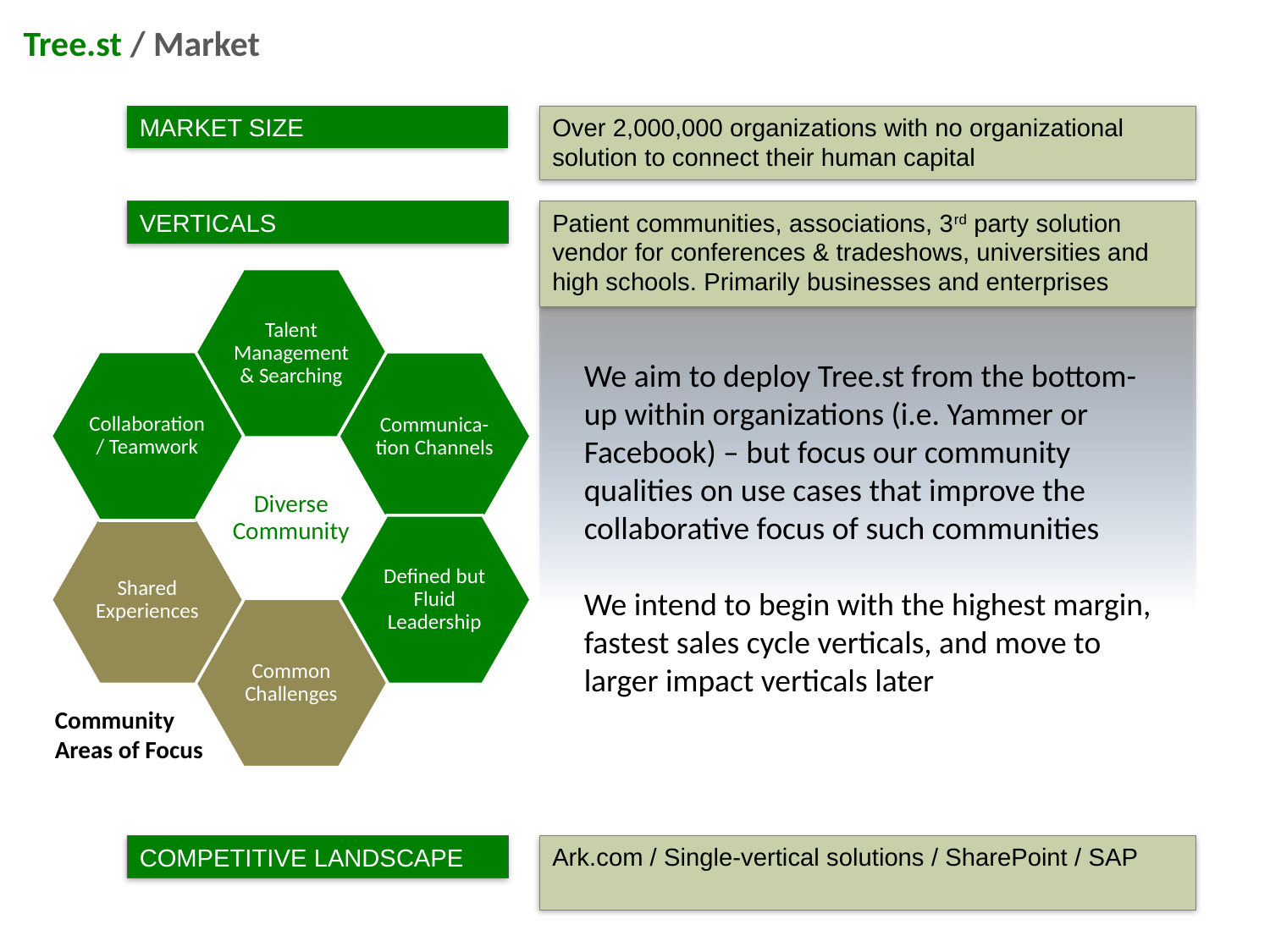

Tree.st / Market
MARKET SIZE
Over 2,000,000 organizations with no organizational solution to connect their human capital
VERTICALS
Patient communities, associations, 3rd party solution vendor for conferences & tradeshows, universities and high schools. Primarily businesses and enterprises
Diverse Community
Talent Management & Searching
Communica-tion Channels
Defined but Fluid Leadership
Common Challenges
Shared Experiences
Collaboration/ Teamwork

We aim to deploy Tree.st from the bottom-up within organizations (i.e. Yammer or Facebook) – but focus our community qualities on use cases that improve the collaborative focus of such communities

We intend to begin with the highest margin, fastest sales cycle verticals, and move to larger impact verticals later
Community
Areas of Focus
COMPETITIVE LANDSCAPE
Ark.com / Single-vertical solutions / SharePoint / SAP